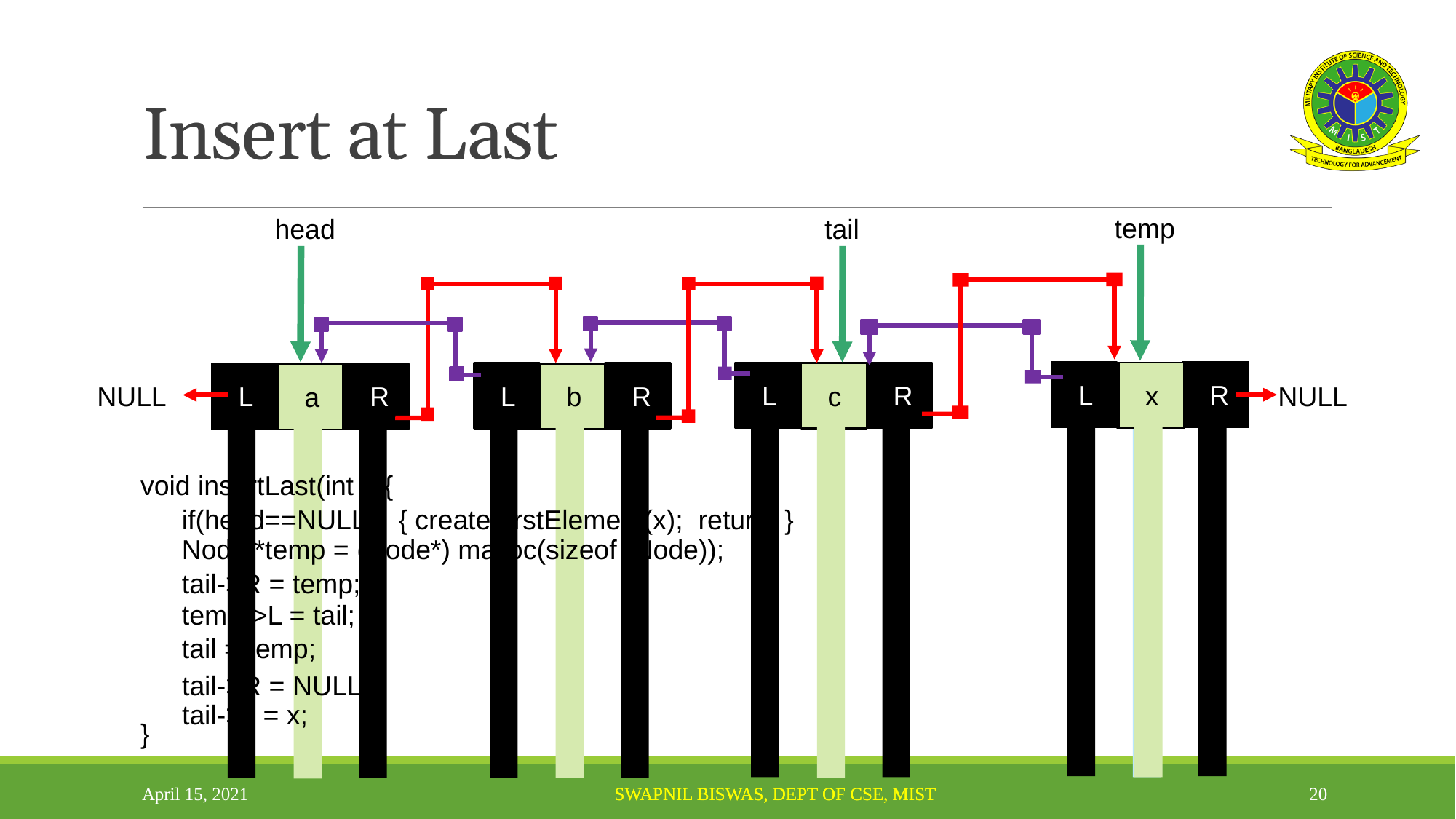

# Insert at Last
temp
head
tail

L

R

L

v

R

x

L

c

R

L

b

R

a
NULL
NULL
NULL

void insertLast(int x){
}
if(head==NULL)   { createFirstElement(x);  return; }
Node *temp = (Node*) malloc(sizeof (Node));
tail->R = temp;
temp->L = tail;
tail = temp;
tail->R = NULL;
tail->v = x;
April 15, 2021
20